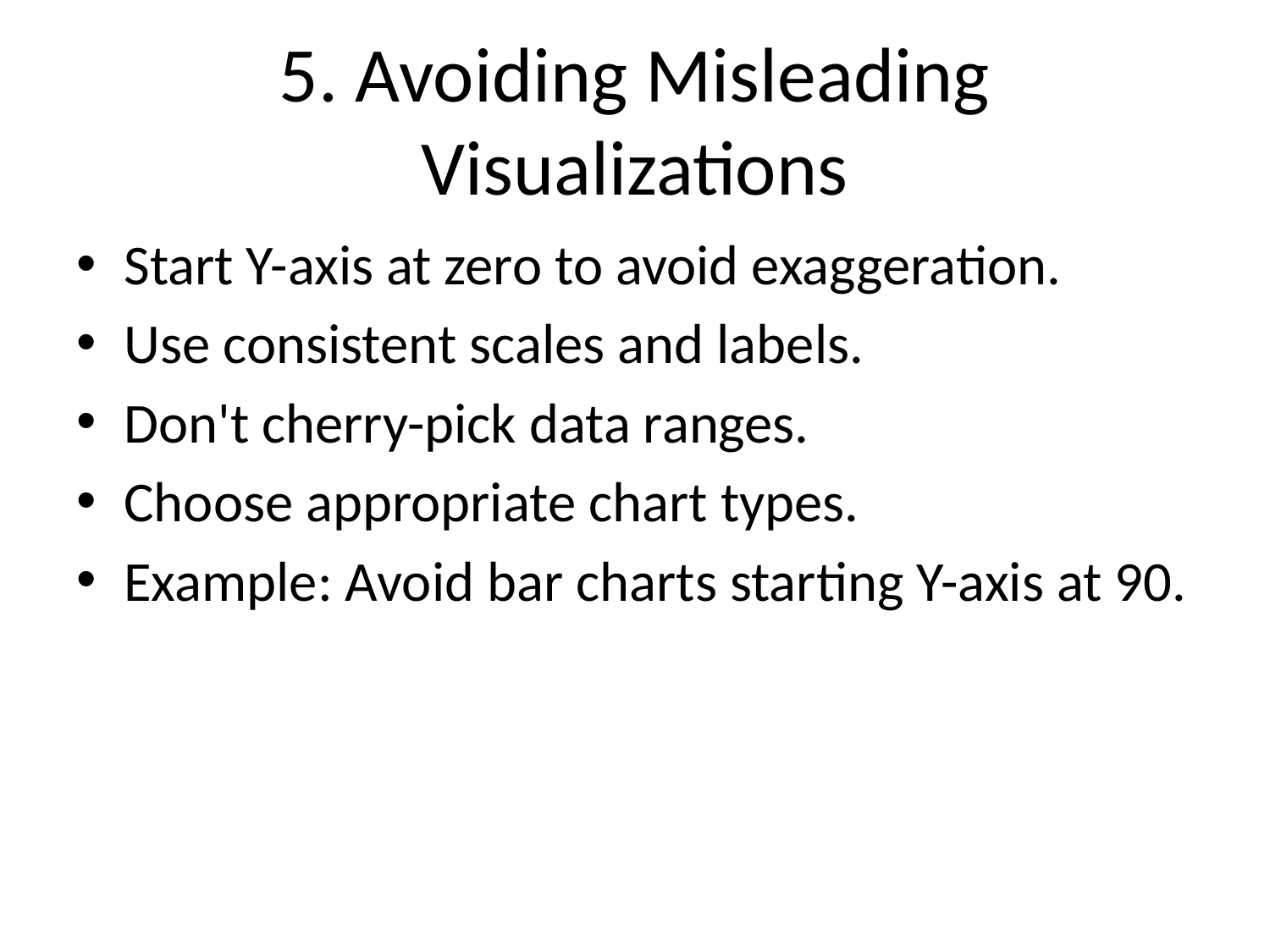

# 5. Avoiding Misleading Visualizations
Start Y-axis at zero to avoid exaggeration.
Use consistent scales and labels.
Don't cherry-pick data ranges.
Choose appropriate chart types.
Example: Avoid bar charts starting Y-axis at 90.